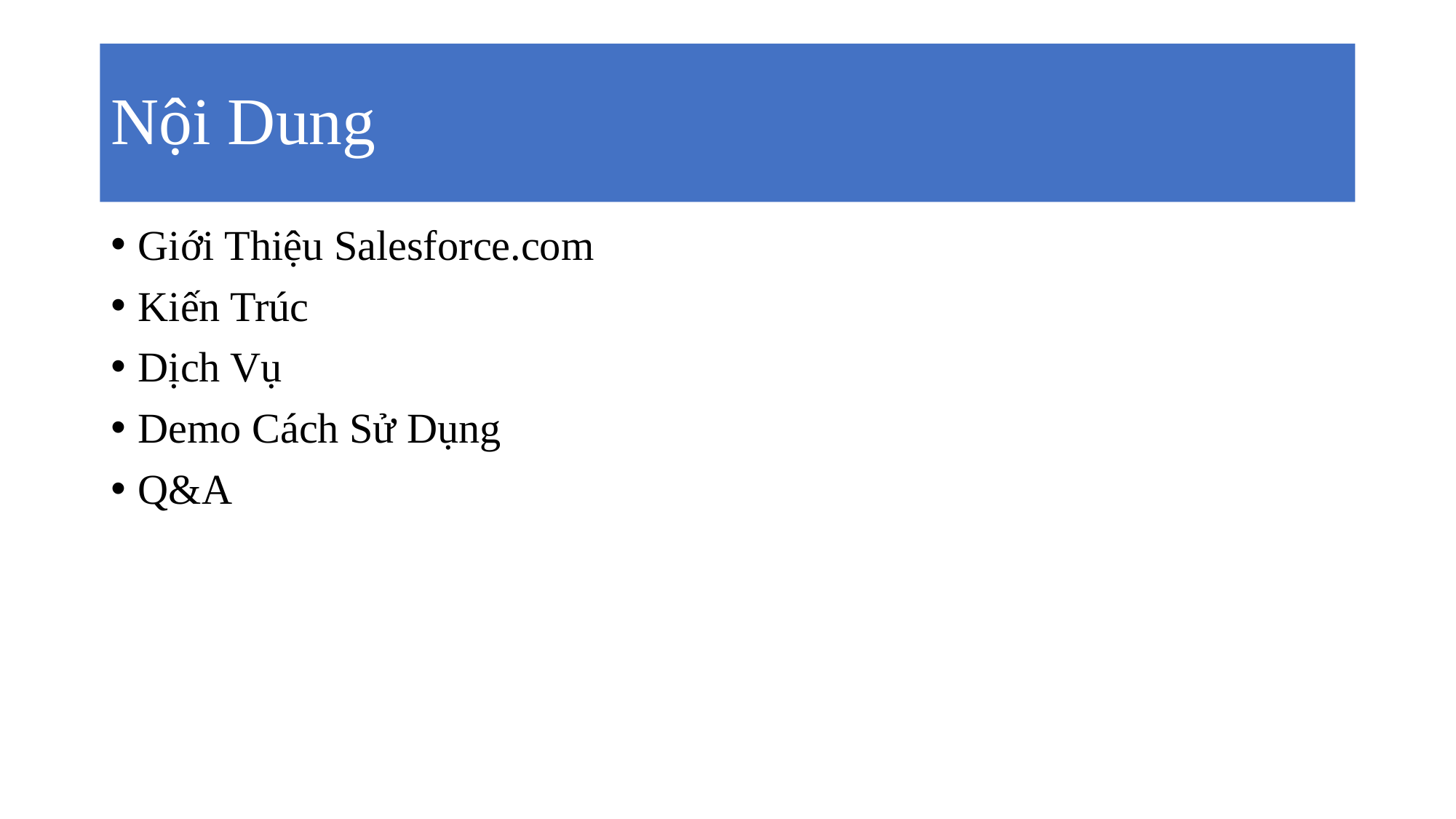

# Nội Dung
Giới Thiệu Salesforce.com
Kiến Trúc
Dịch Vụ
Demo Cách Sử Dụng
Q&A